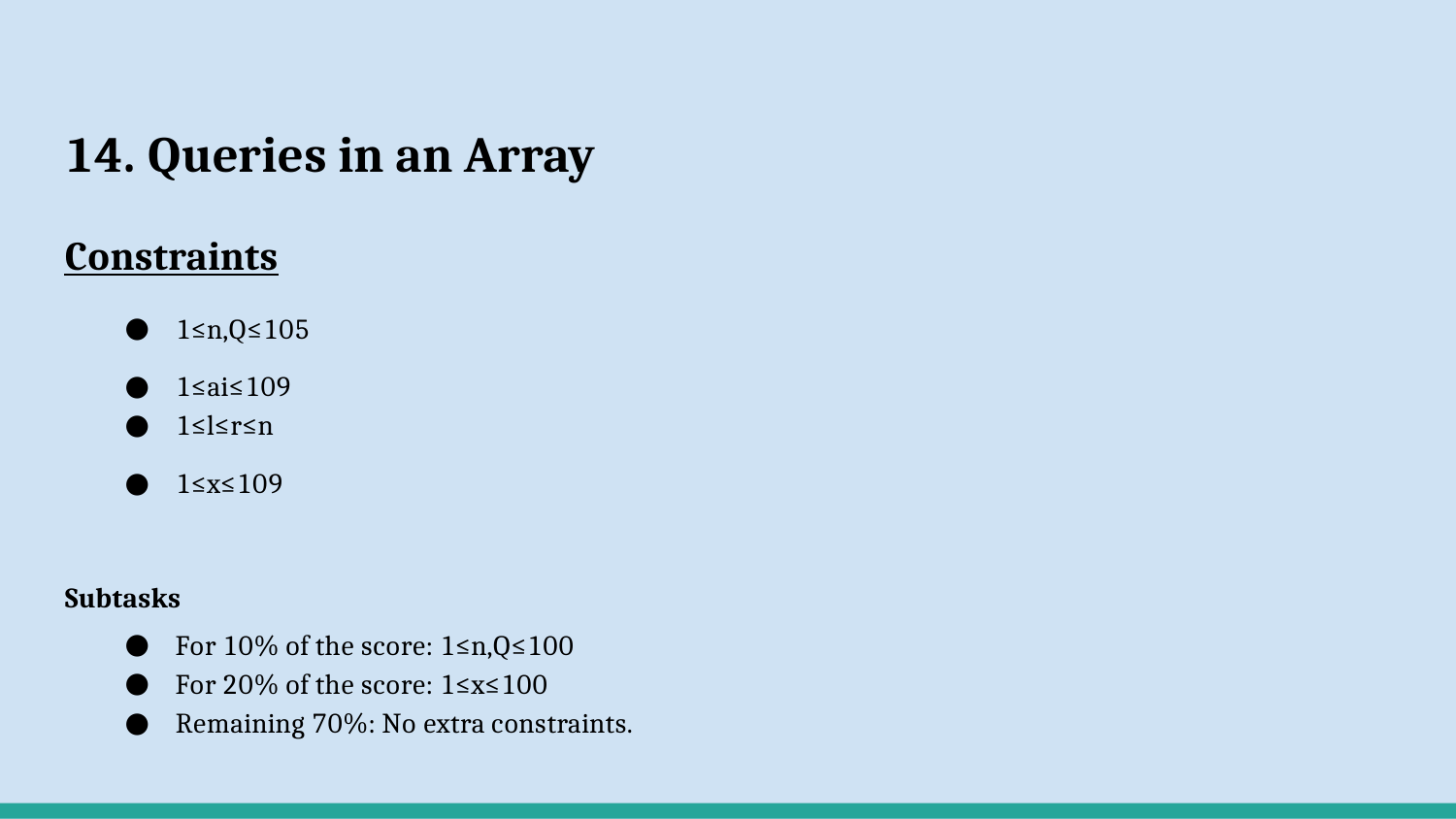

# 14. Queries in an Array

Constraints
1≤n,Q≤105
1≤ai≤109
1≤l≤r≤n
1≤x≤109
Subtasks
For 10% of the score: 1≤n,Q≤100
For 20% of the score: 1≤x≤100
Remaining 70%: No extra constraints.